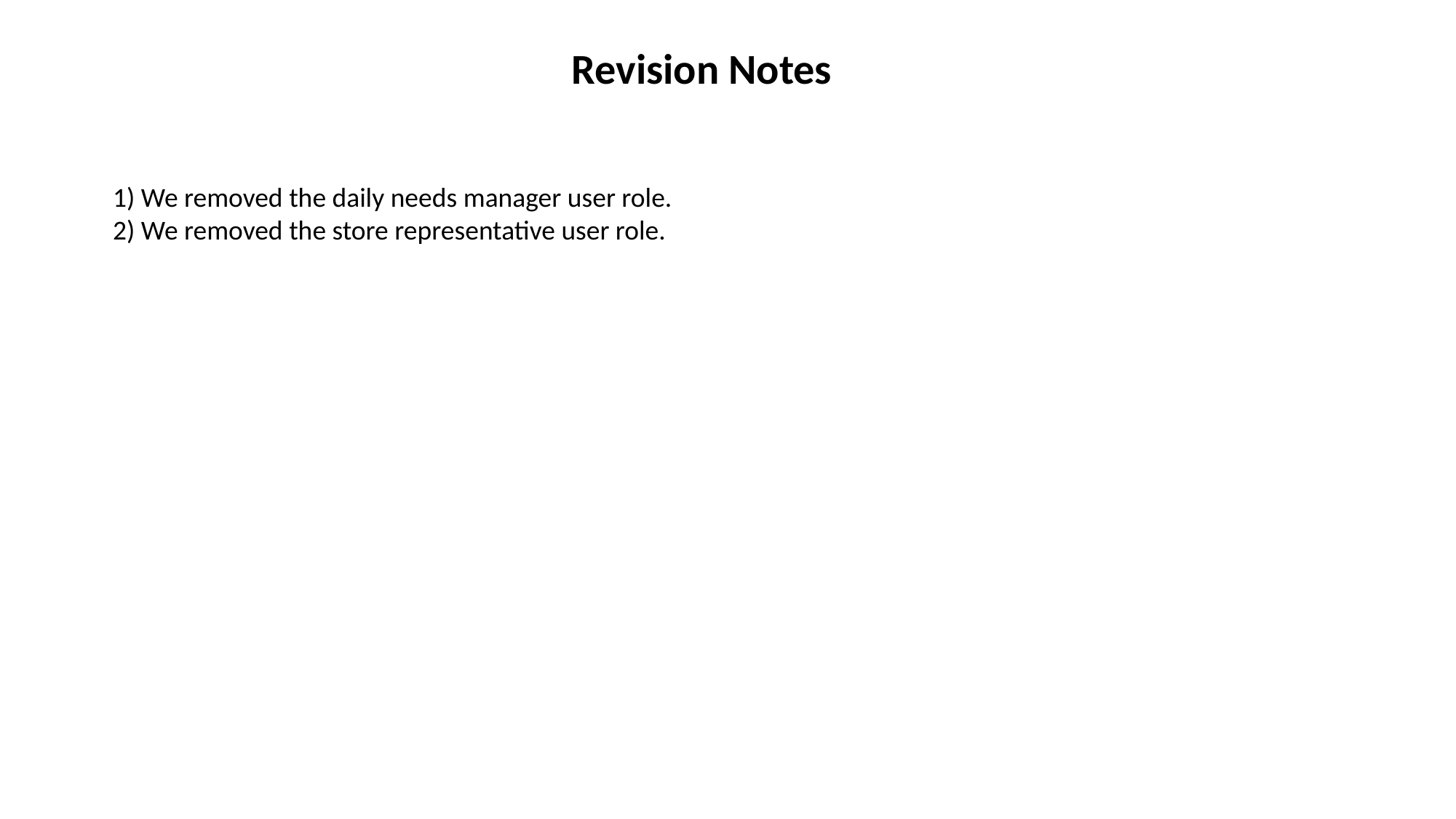

Revision Notes
1) We removed the daily needs manager user role.
2) We removed the store representative user role.